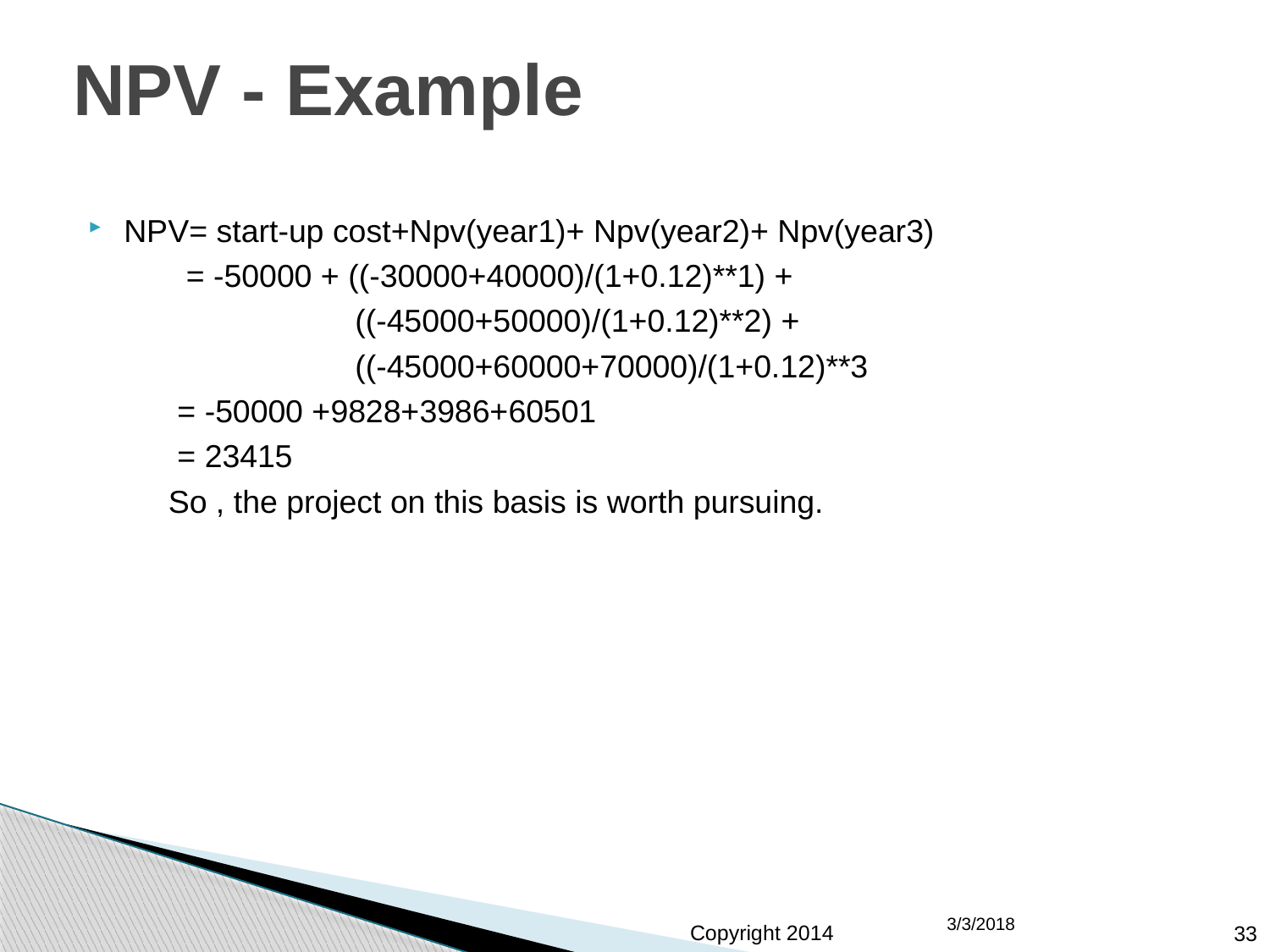

3/3/2018
# NPV - Example
NPV= start-up cost+Npv(year1)+ Npv(year2)+ Npv(year3)
           = -50000 + ((-30000+40000)/(1+0.12)**1) +
                              ((-45000+50000)/(1+0.12)**2) +
                              ((-45000+60000+70000)/(1+0.12)**3
          = -50000 +9828+3986+60501
          = 23415
         So , the project on this basis is worth pursuing.
33